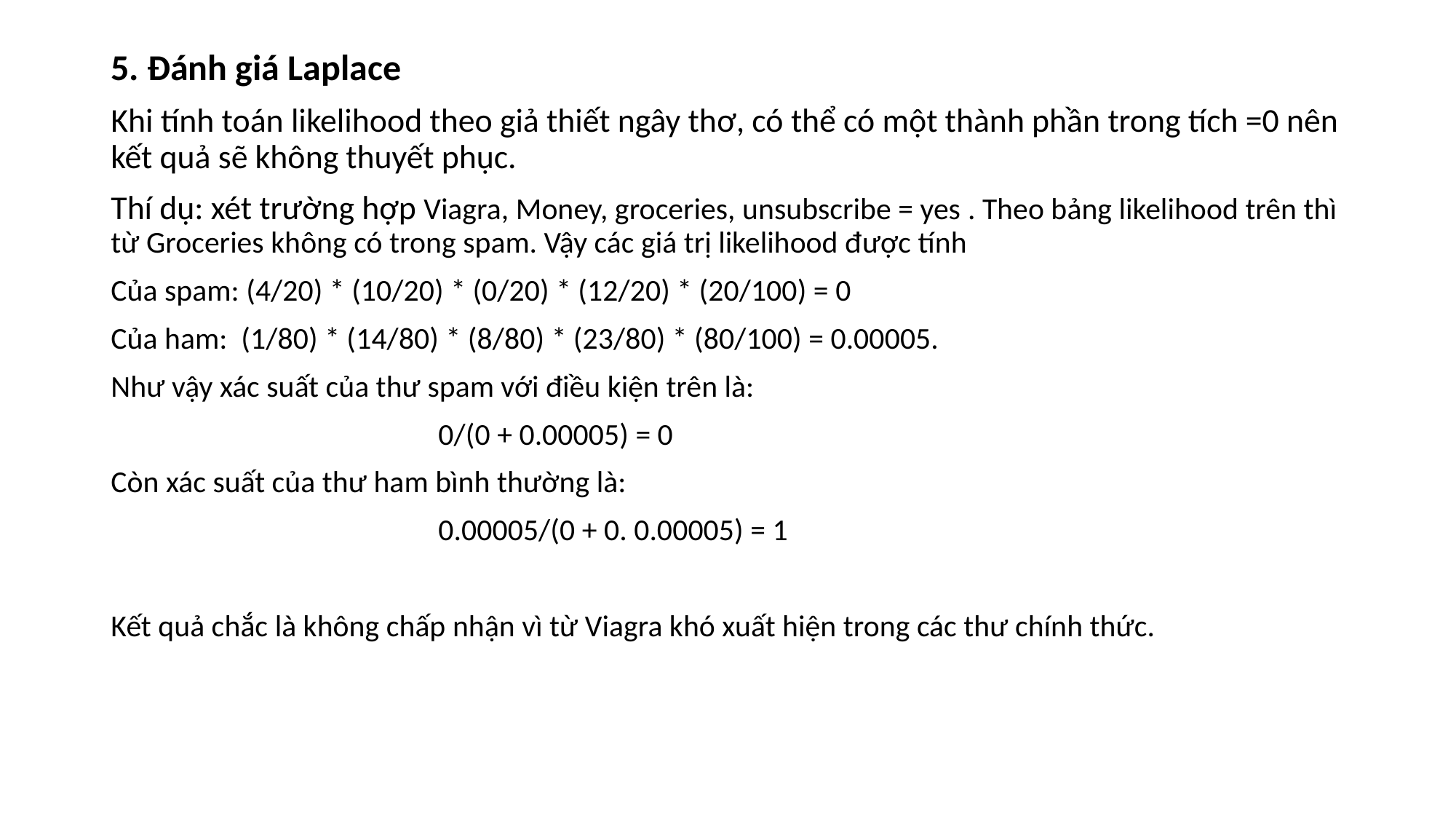

#
5. Đánh giá Laplace
Khi tính toán likelihood theo giả thiết ngây thơ, có thể có một thành phần trong tích =0 nên kết quả sẽ không thuyết phục.
Thí dụ: xét trường hợp Viagra, Money, groceries, unsubscribe = yes . Theo bảng likelihood trên thì từ Groceries không có trong spam. Vậy các giá trị likelihood được tính
Của spam: (4/20) * (10/20) * (0/20) * (12/20) * (20/100) = 0
Của ham:  (1/80) * (14/80) * (8/80) * (23/80) * (80/100) = 0.00005.
Như vậy xác suất của thư spam với điều kiện trên là:
			0/(0 + 0.00005) = 0
Còn xác suất của thư ham bình thường là:
			0.00005/(0 + 0. 0.00005) = 1

Kết quả chắc là không chấp nhận vì từ Viagra khó xuất hiện trong các thư chính thức.